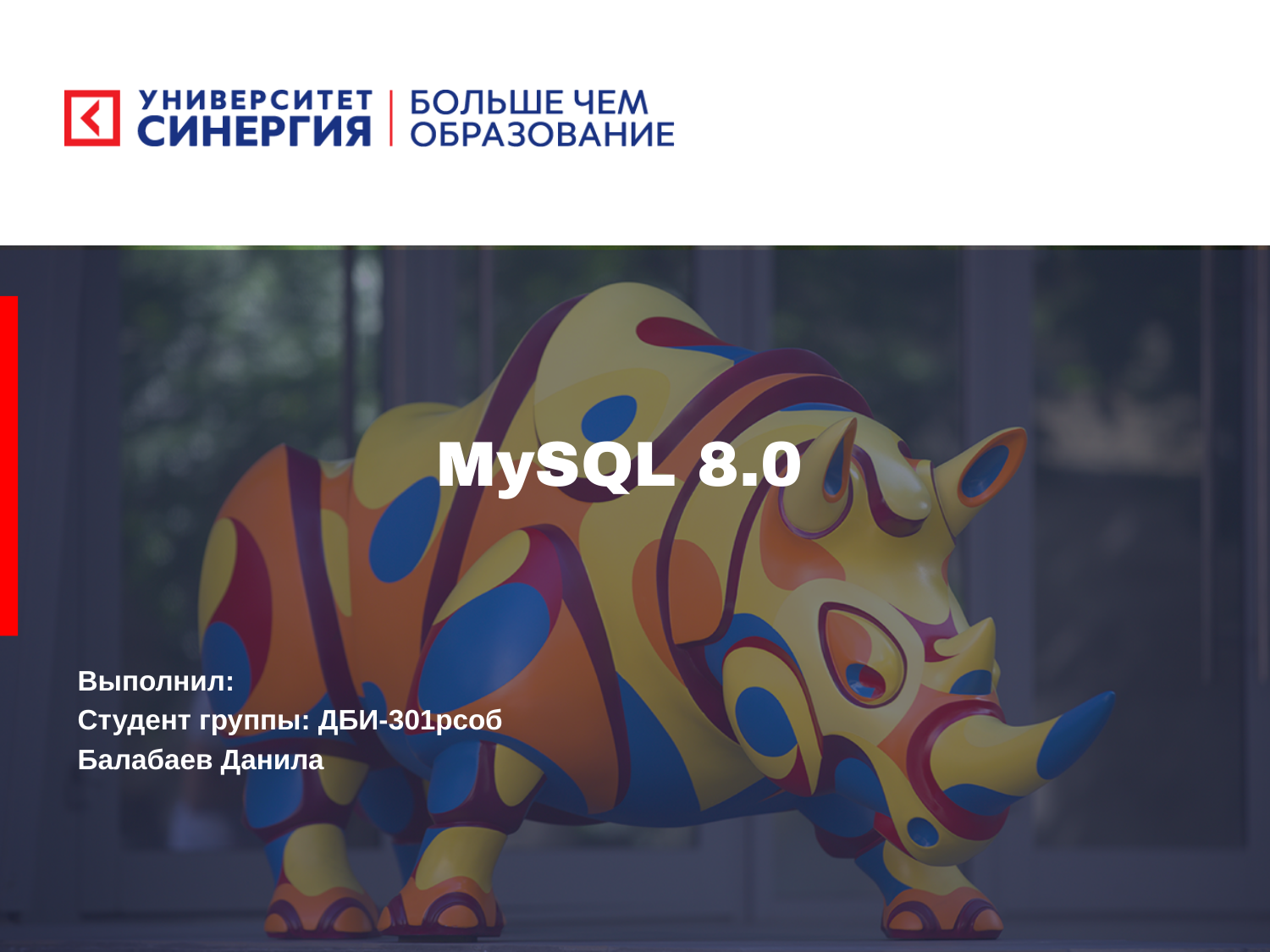

# MySQL 8.0
Выполнил:
Студент группы: ДБИ-301рсоб
Балабаев Данила